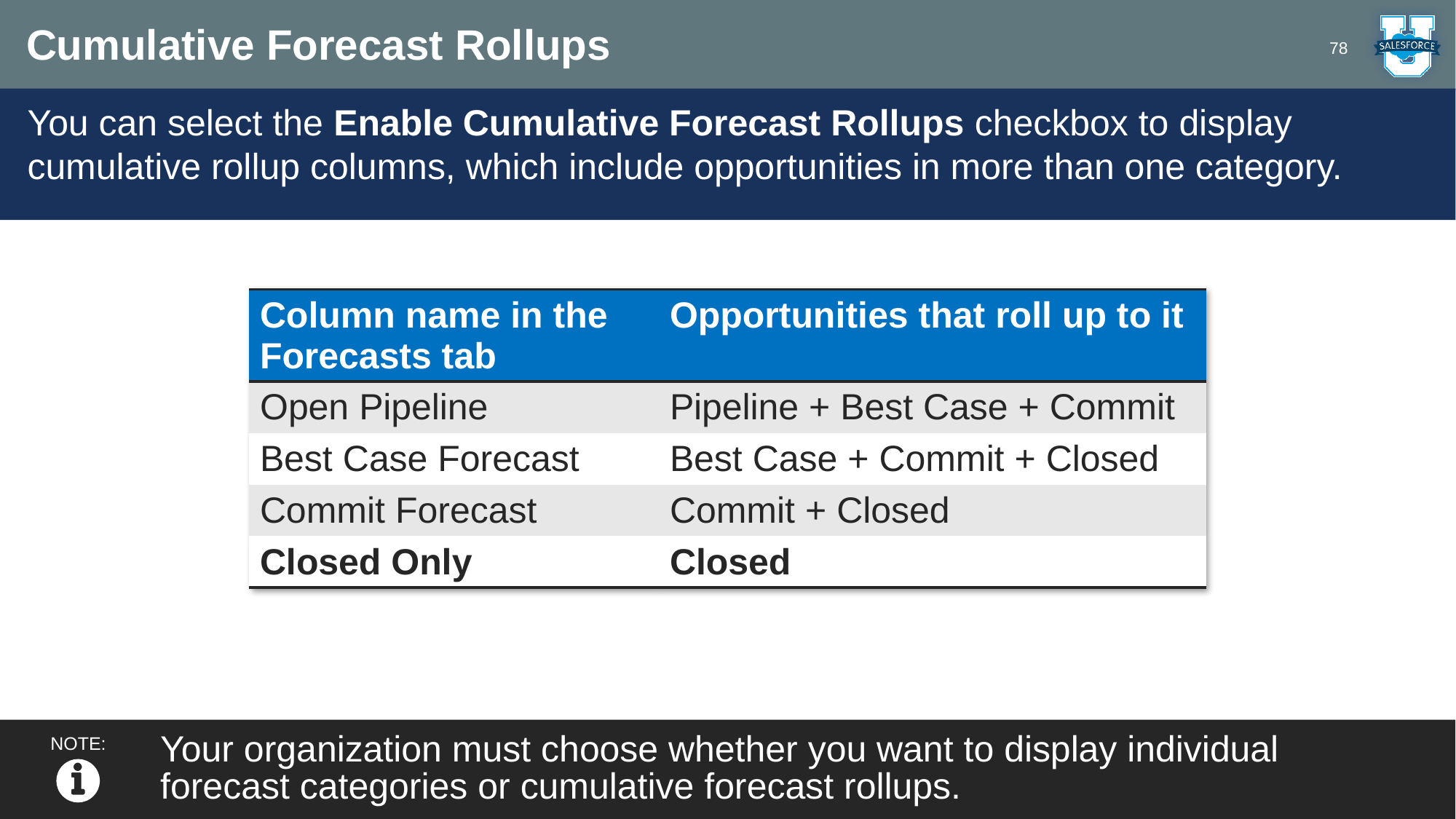

# Cumulative Forecast Rollups
78
You can select the Enable Cumulative Forecast Rollups checkbox to display cumulative rollup columns, which include opportunities in more than one category.
| Column name in the Forecasts tab | Opportunities that roll up to it |
| --- | --- |
| Open Pipeline | Pipeline + Best Case + Commit |
| Best Case Forecast | Best Case + Commit + Closed |
| Commit Forecast | Commit + Closed |
| Closed Only | Closed |
Your organization must choose whether you want to display individual forecast categories or cumulative forecast rollups.
NOTE: